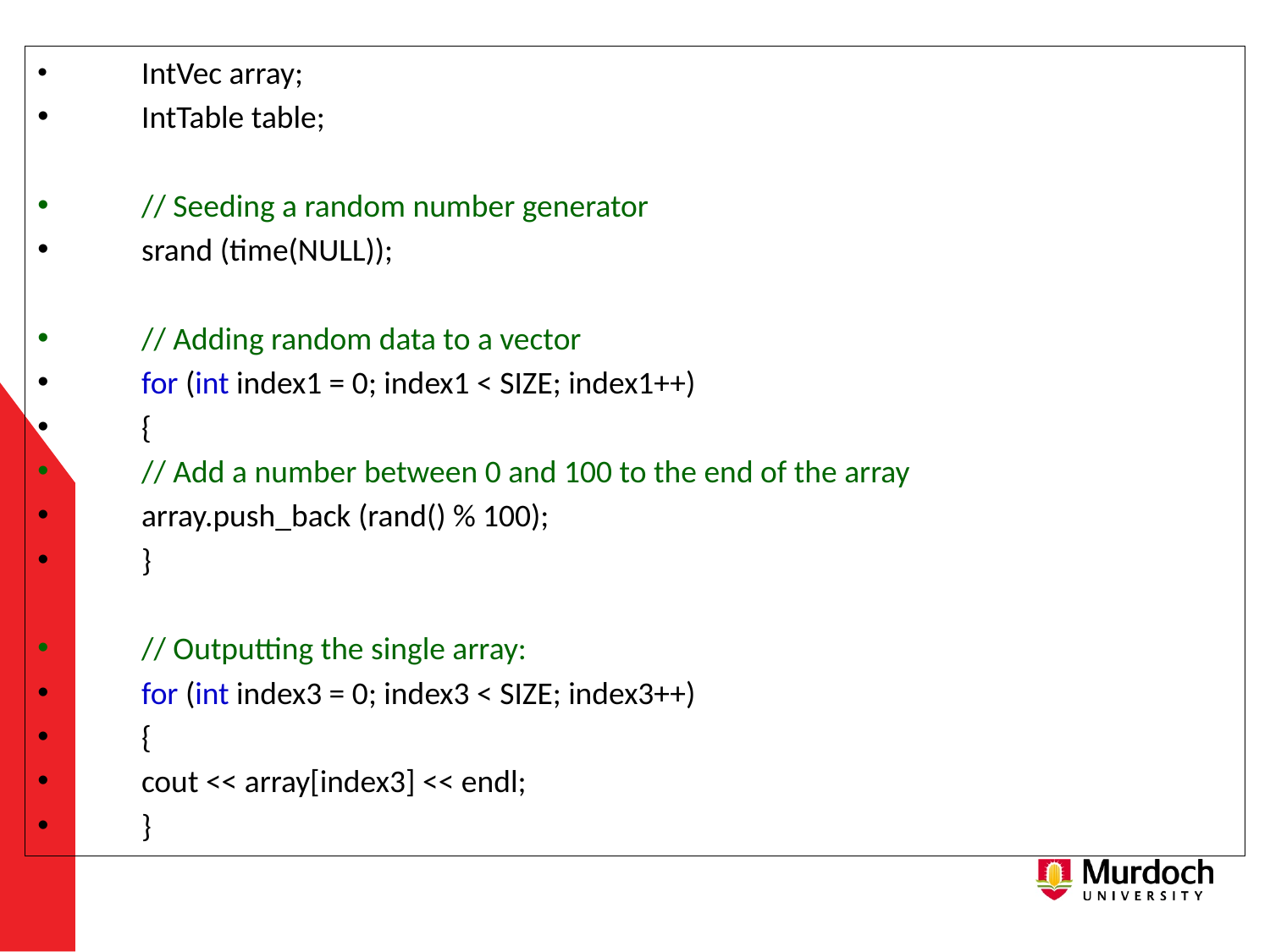

IntVec array;
	IntTable table;

	// Seeding a random number generator
	srand (time(NULL));

	// Adding random data to a vector
	for (int index1 = 0; index1 < SIZE; index1++)
	{
		// Add a number between 0 and 100 to the end of the array
		array.push_back (rand() % 100);
	}

	// Outputting the single array:
	for (int index3 = 0; index3 < SIZE; index3++)
	{
		cout << array[index3] << endl;
	}